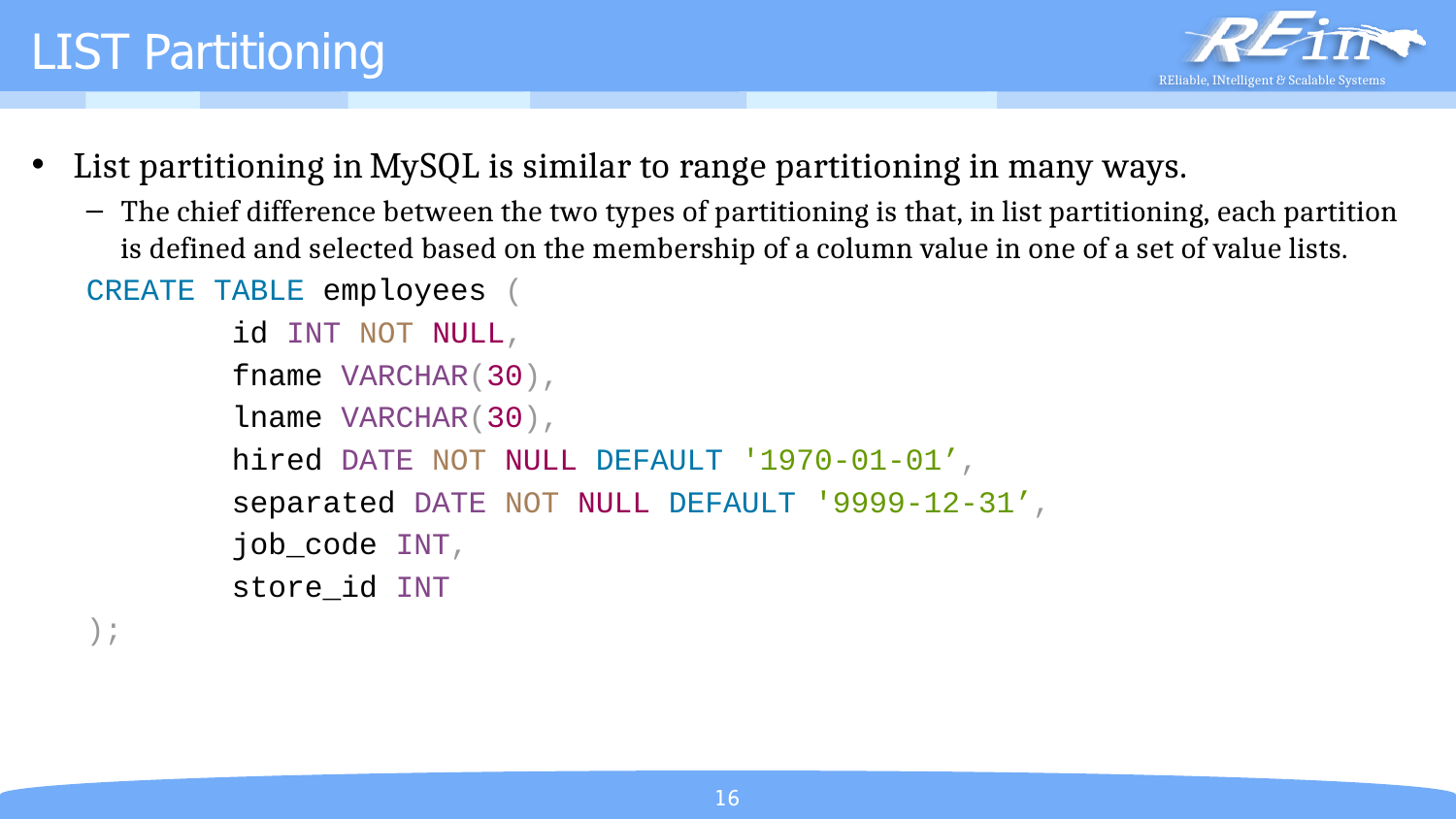

# LIST Partitioning
List partitioning in MySQL is similar to range partitioning in many ways.
The chief difference between the two types of partitioning is that, in list partitioning, each partition is defined and selected based on the membership of a column value in one of a set of value lists.
CREATE TABLE employees (
	id INT NOT NULL,
	fname VARCHAR(30),
	lname VARCHAR(30),
	hired DATE NOT NULL DEFAULT '1970-01-01’,
	separated DATE NOT NULL DEFAULT '9999-12-31’,
	job_code INT,
	store_id INT
);

16